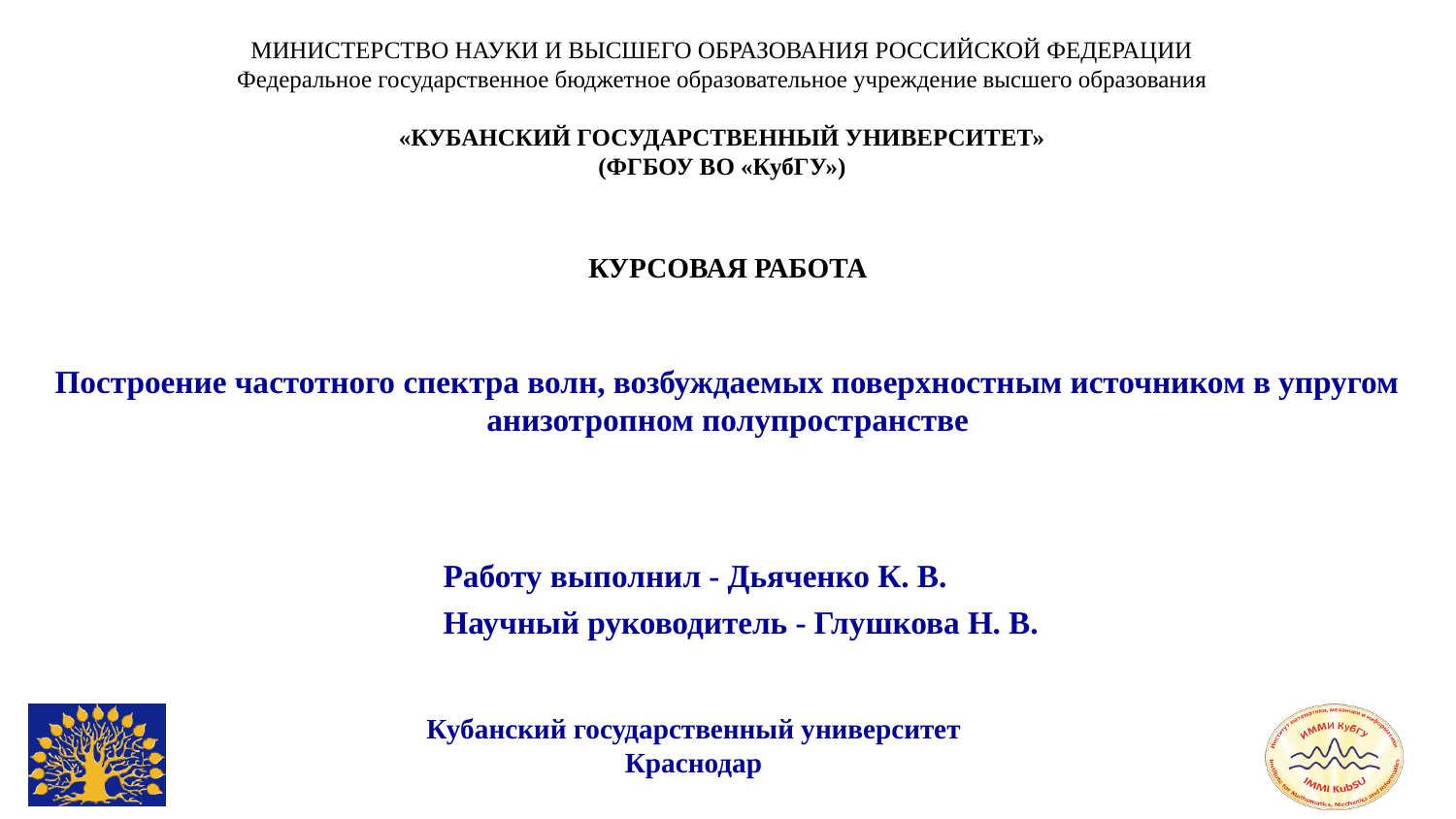

МИНИСТЕРСТВО НАУКИ И ВЫСШЕГО ОБРАЗОВАНИЯ РОССИЙСКОЙ ФЕДЕРАЦИИ
Федеральное государственное бюджетное образовательное учреждение высшего образования
«КУБАНСКИЙ ГОСУДАРСТВЕННЫЙ УНИВЕРСИТЕТ»
(ФГБОУ ВО «КубГУ»)
КУРСОВАЯ РАБОТА

Построение частотного спектра волн, возбуждаемых поверхностным источником в упругом анизотропном полупространстве
Работу выполнил - Дьяченко К. В.
Научный руководитель - Глушкова Н. В.